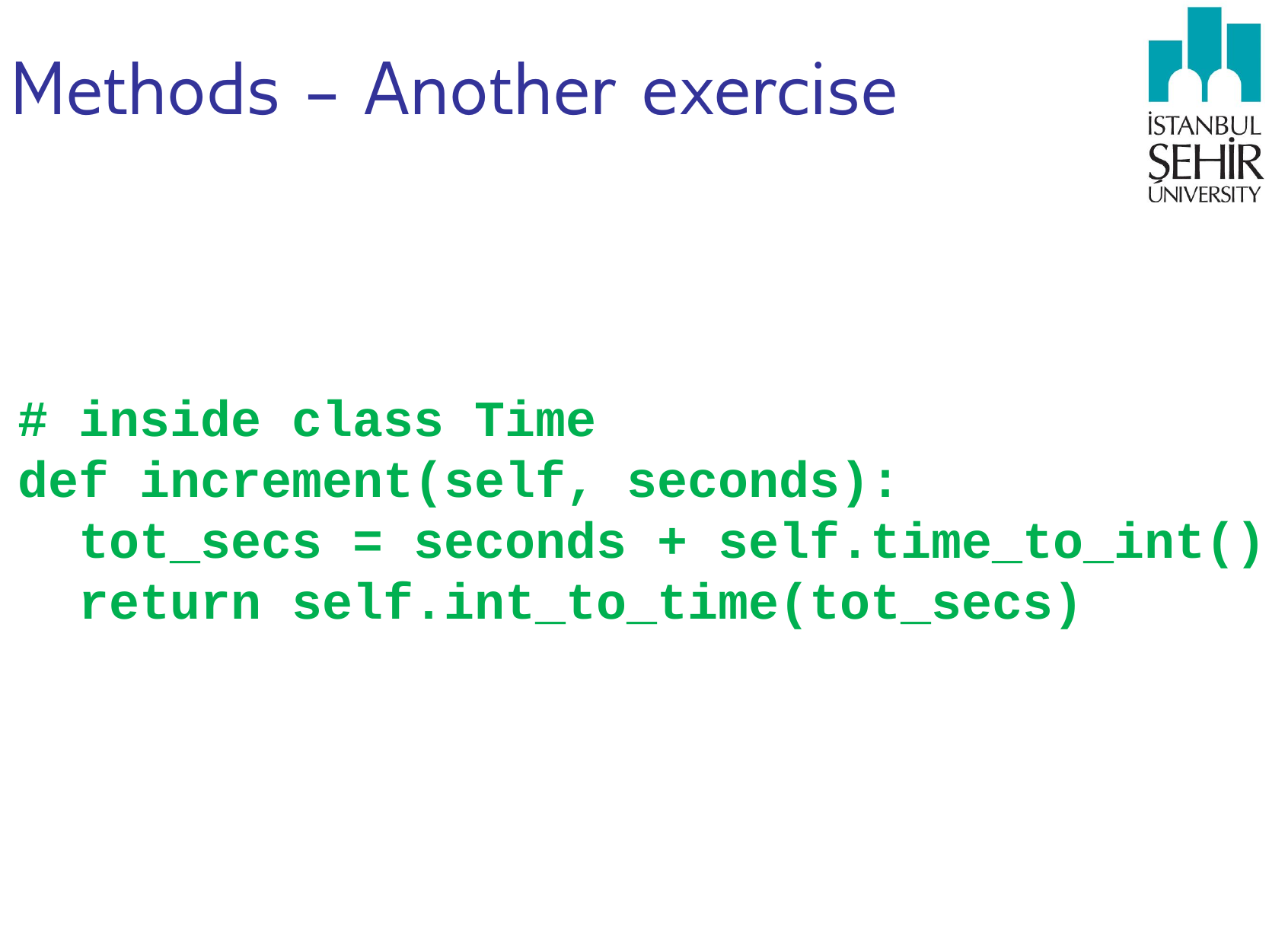

# Methods – Another exercise
# inside class Time def increment(self, seconds): tot_secs = seconds + self.time_to_int() return self.int_to_time(tot_secs)